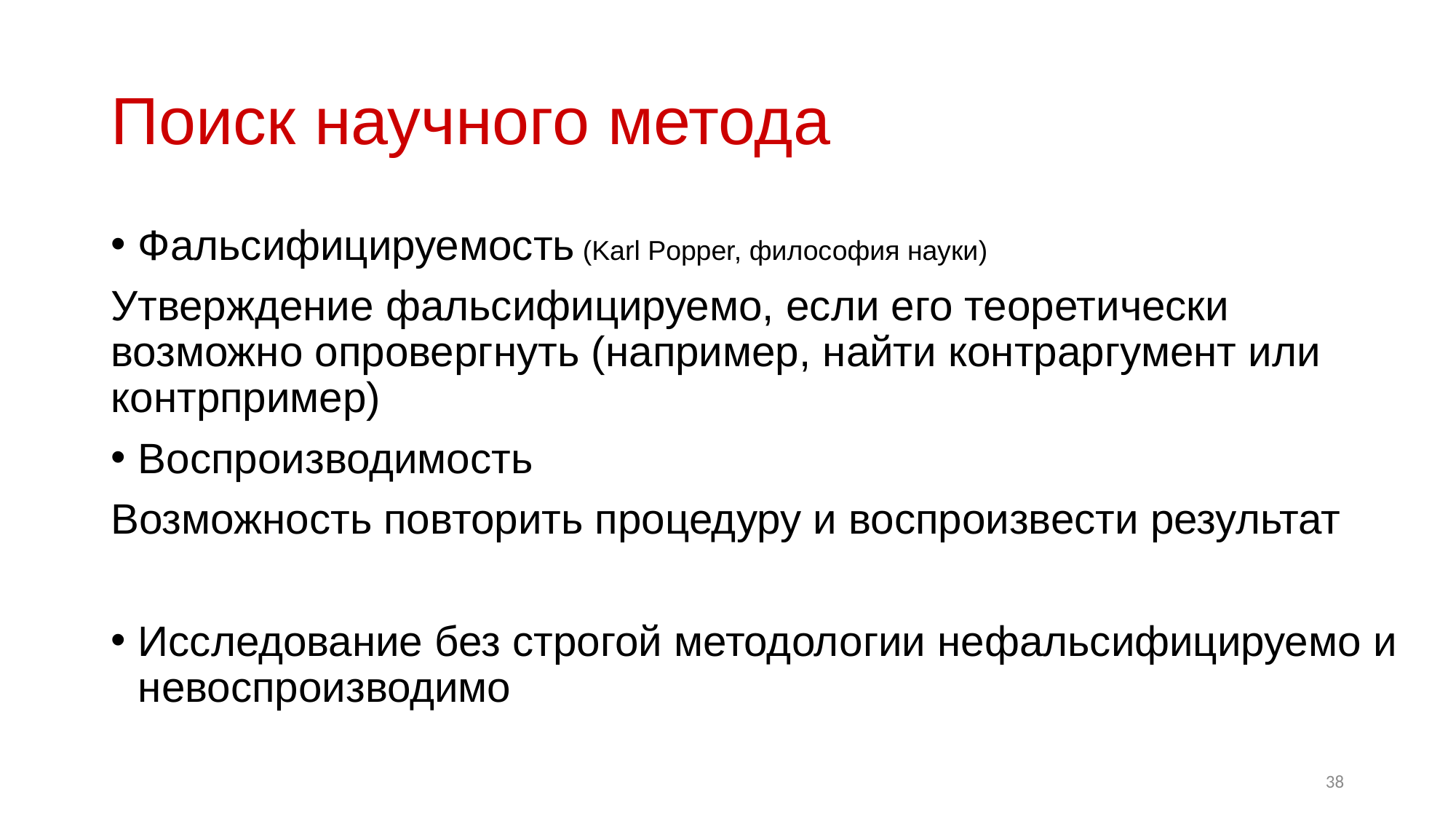

# Поиск научного метода
Фальсифицируемость (Karl Popper, философия науки)
Утверждение фальсифицируемо, если его теоретически возможно опровергнуть (например, найти контраргумент или контрпример)
Воспроизводимость
Возможность повторить процедуру и воспроизвести результат

Исследование без строгой методологии нефальсифицируемо и невоспроизводимо
38